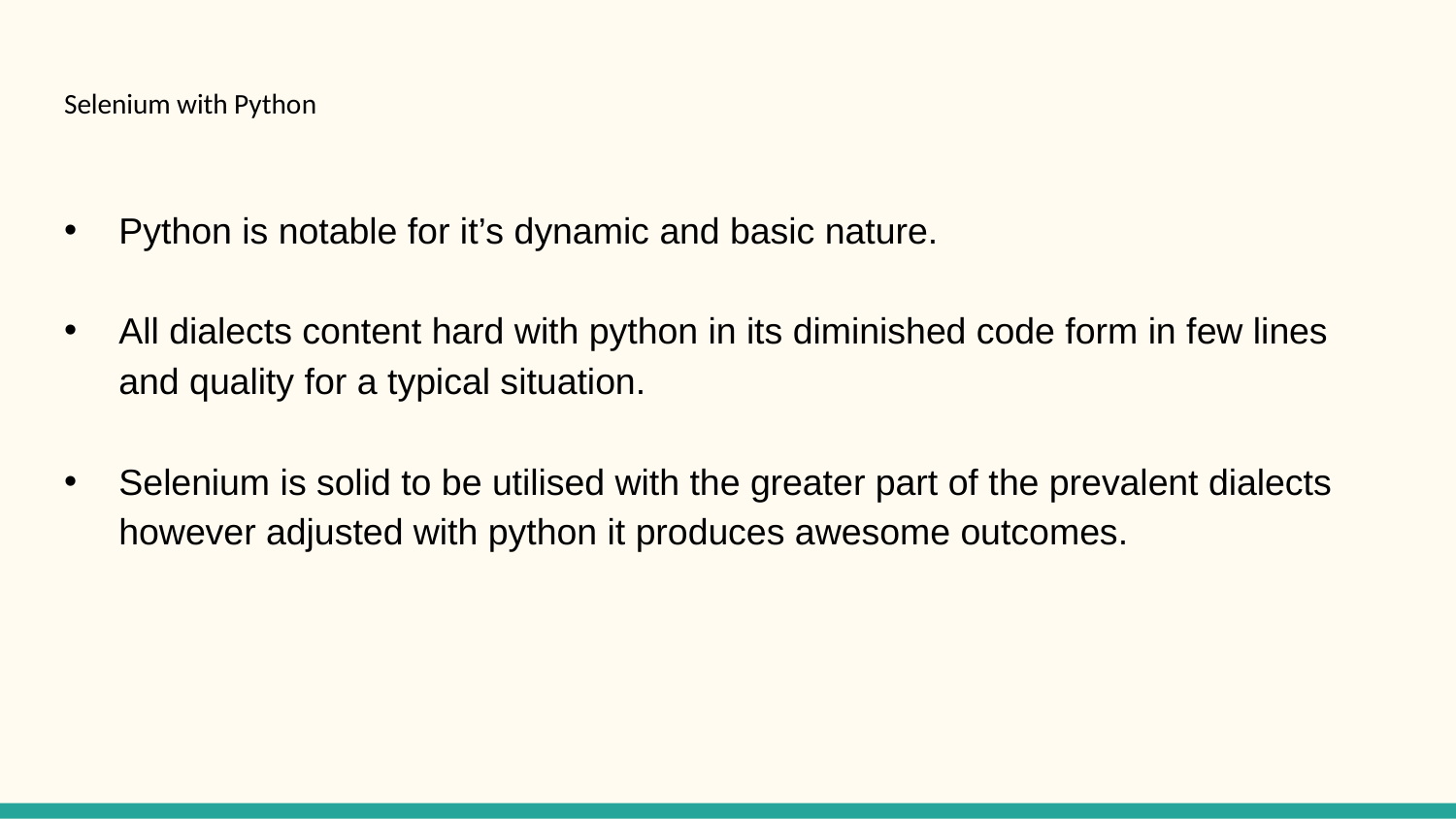

# Selenium with Python
Python is notable for it’s dynamic and basic nature.

All dialects content hard with python in its diminished code form in few lines and quality for a typical situation.

Selenium is solid to be utilised with the greater part of the prevalent dialects however adjusted with python it produces awesome outcomes.